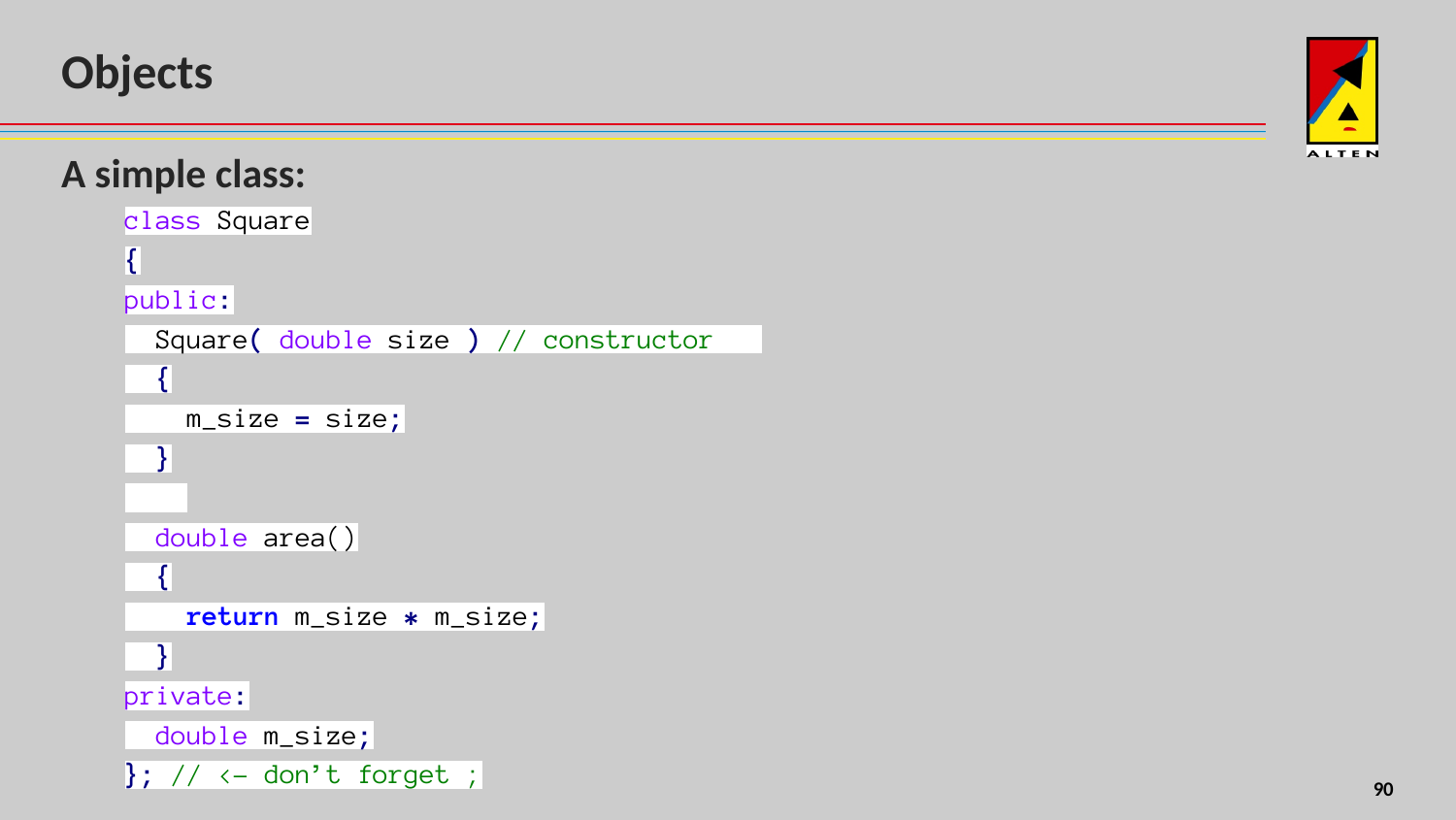

# Objects
A simple class:
class Square
{
public:
  Square( double size ) // constructor
  {
    m_size = size;
  }

  double area()
  {
    return m_size * m_size;
  }
private:
  double m_size;
}; // <- don’t forget ;
90